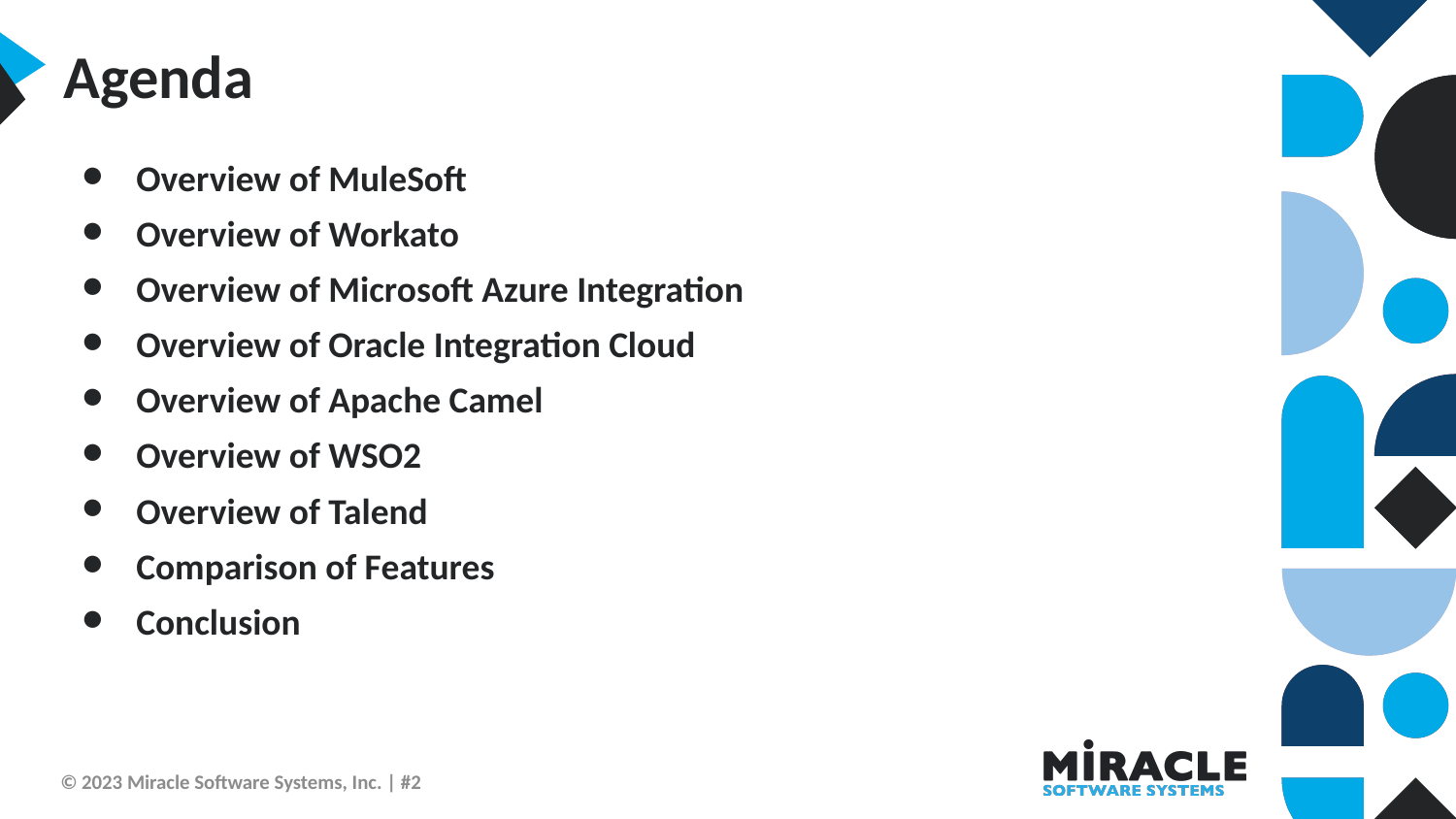

Overview of MuleSoft
Overview of Workato
Overview of Microsoft Azure Integration
Overview of Oracle Integration Cloud
Overview of Apache Camel
Overview of WSO2
Overview of Talend
Comparison of Features
Conclusion